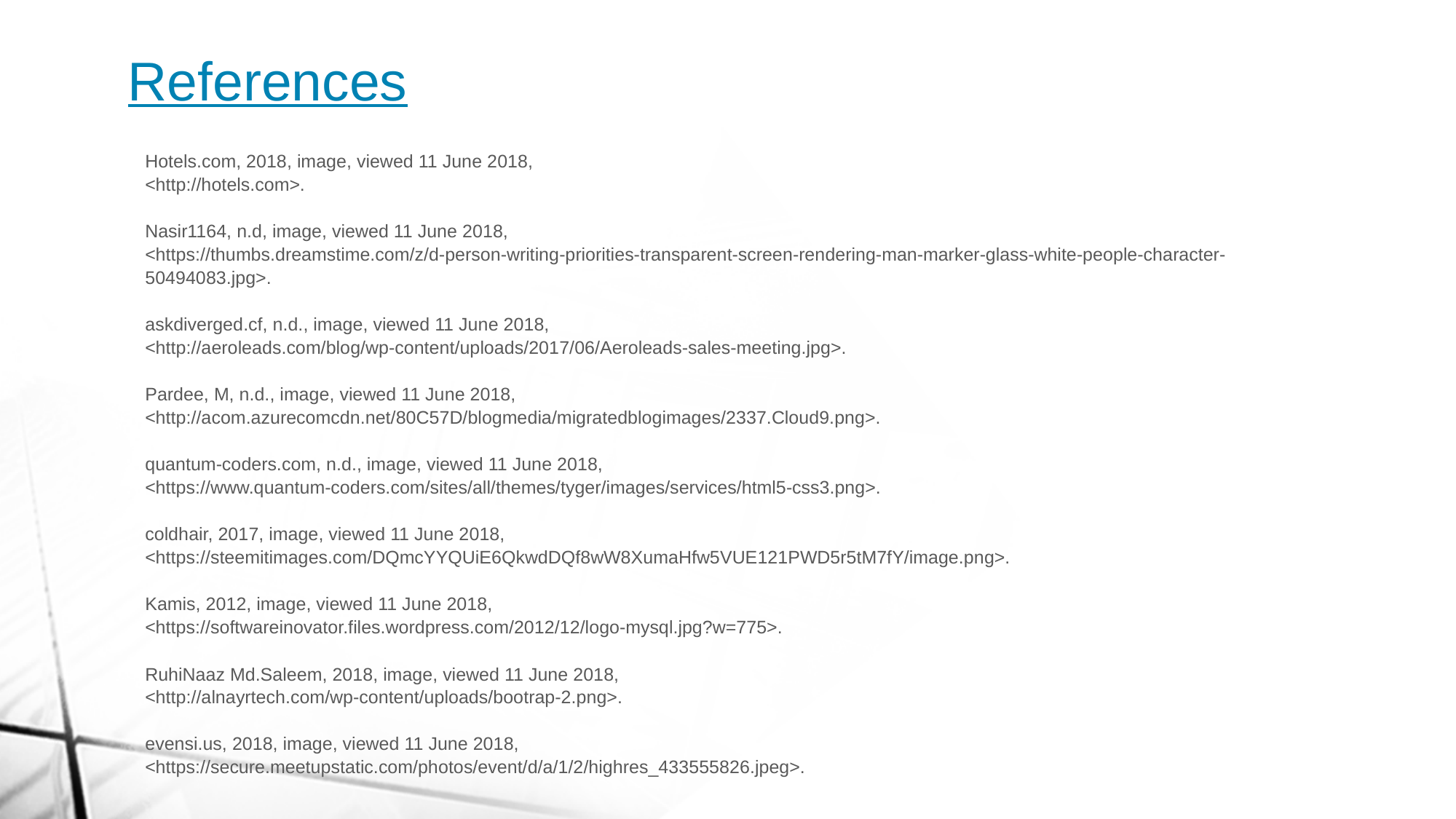

References
Hotels.com, 2018, image, viewed 11 June 2018,
<http://hotels.com>.

Nasir1164, n.d, image, viewed 11 June 2018,
<https://thumbs.dreamstime.com/z/d-person-writing-priorities-transparent-screen-rendering-man-marker-glass-white-people-character-50494083.jpg>.

askdiverged.cf, n.d., image, viewed 11 June 2018,
<http://aeroleads.com/blog/wp-content/uploads/2017/06/Aeroleads-sales-meeting.jpg>.

Pardee, M, n.d., image, viewed 11 June 2018,
<http://acom.azurecomcdn.net/80C57D/blogmedia/migratedblogimages/2337.Cloud9.png>.

quantum-coders.com, n.d., image, viewed 11 June 2018,
<https://www.quantum-coders.com/sites/all/themes/tyger/images/services/html5-css3.png>.

coldhair, 2017, image, viewed 11 June 2018,
<https://steemitimages.com/DQmcYYQUiE6QkwdDQf8wW8XumaHfw5VUE121PWD5r5tM7fY/image.png>.

Kamis, 2012, image, viewed 11 June 2018,
<https://softwareinovator.files.wordpress.com/2012/12/logo-mysql.jpg?w=775>.

RuhiNaaz Md.Saleem, 2018, image, viewed 11 June 2018,
<http://alnayrtech.com/wp-content/uploads/bootrap-2.png>.

evensi.us, 2018, image, viewed 11 June 2018,
<https://secure.meetupstatic.com/photos/event/d/a/1/2/highres_433555826.jpeg>.